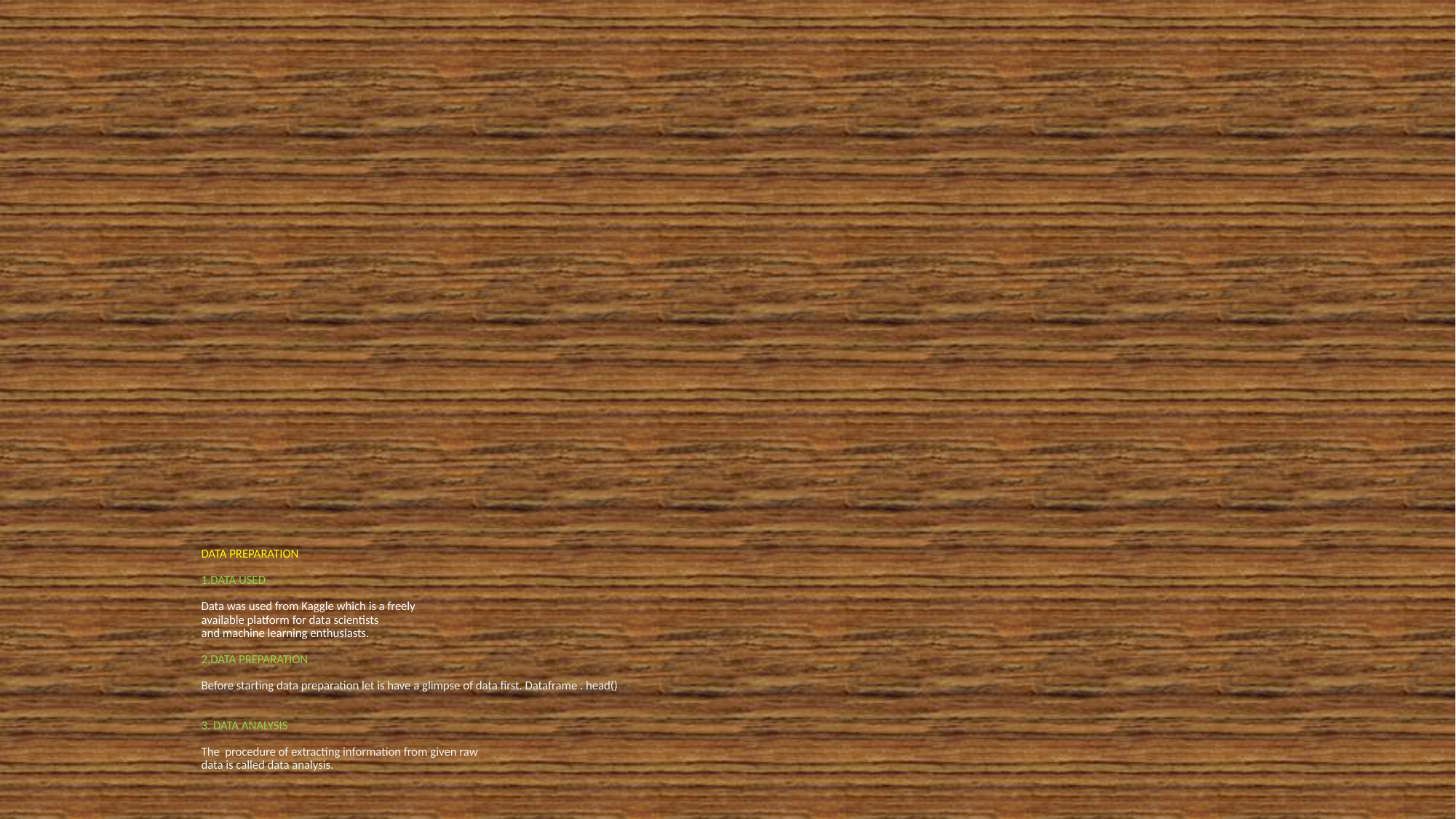

# DATA PREPARATION 1.DATA USED Data was used from Kaggle which is a freely available platform for data scientists and machine learning enthusiasts. 2.DATA PREPARATION Before starting data preparation let is have a glimpse of data first. Dataframe . head() 3. DATA ANALYSIS The  procedure of extracting information from given raw data is called data analysis.